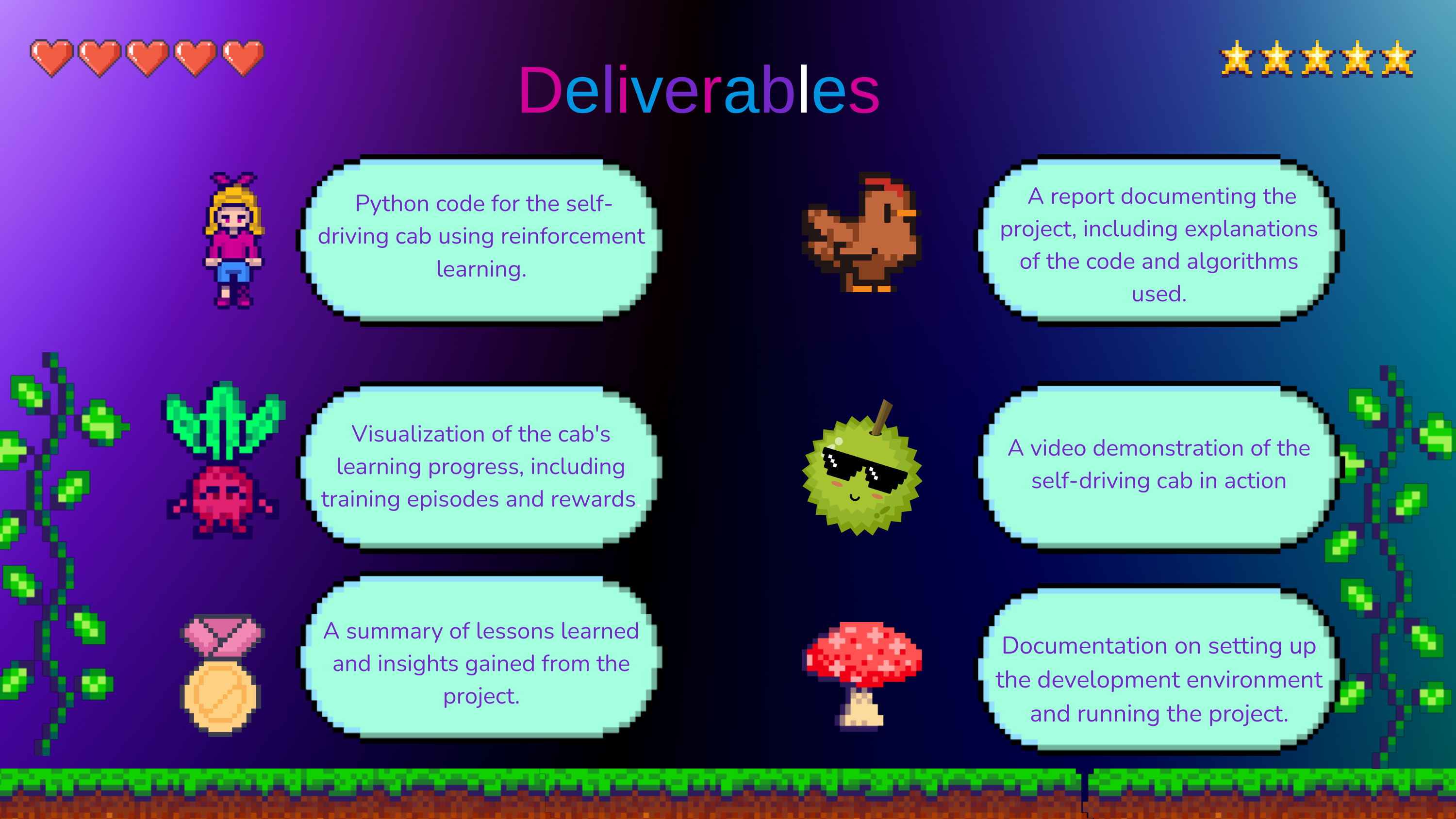

Deliverables

 A report documenting the project, including explanations of the code and algorithms used.
 Python code for the self-driving cab using reinforcement learning.

Visualization of the cab's learning progress, including training episodes and rewards.

A video demonstration of the self-driving cab in action

A summary of lessons learned and insights gained from the project.

Documentation on setting up the development environment and running the project.